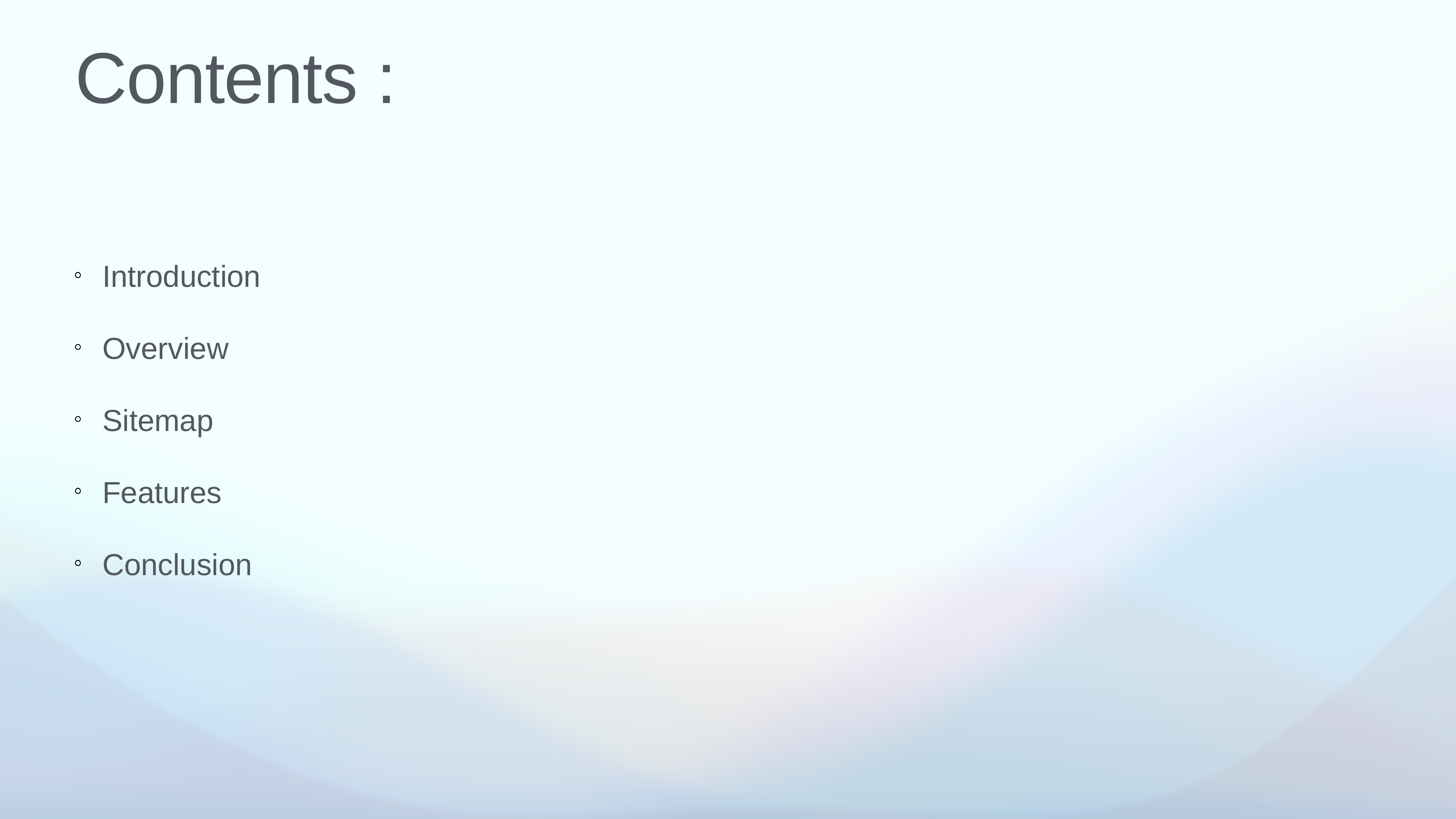

# Contents :
Introduction
Overview
Sitemap
Features
Conclusion